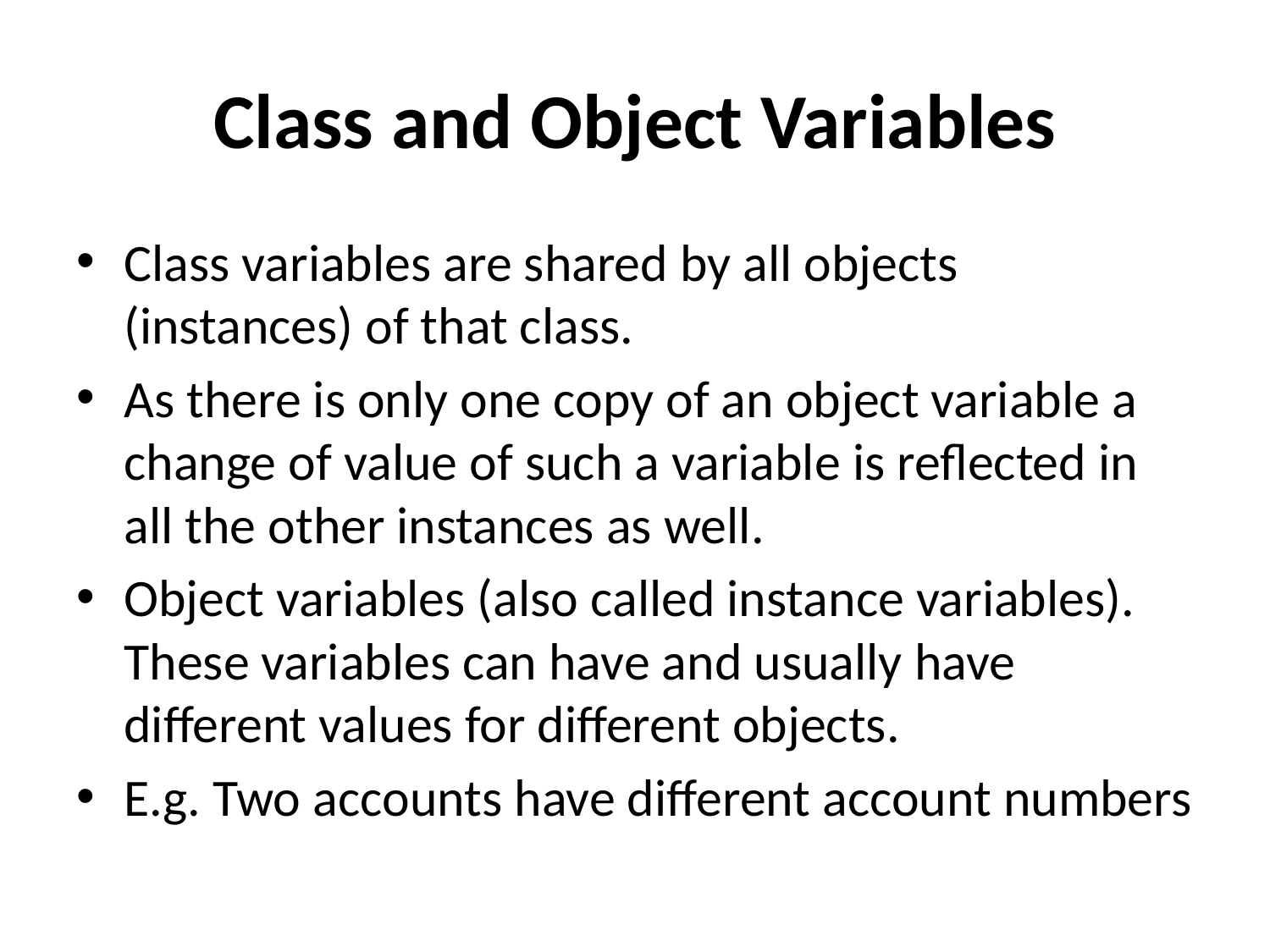

# Class and Object Variables
Class variables are shared by all objects (instances) of that class.
As there is only one copy of an object variable a change of value of such a variable is reflected in all the other instances as well.
Object variables (also called instance variables). These variables can have and usually have different values for different objects.
E.g. Two accounts have different account numbers